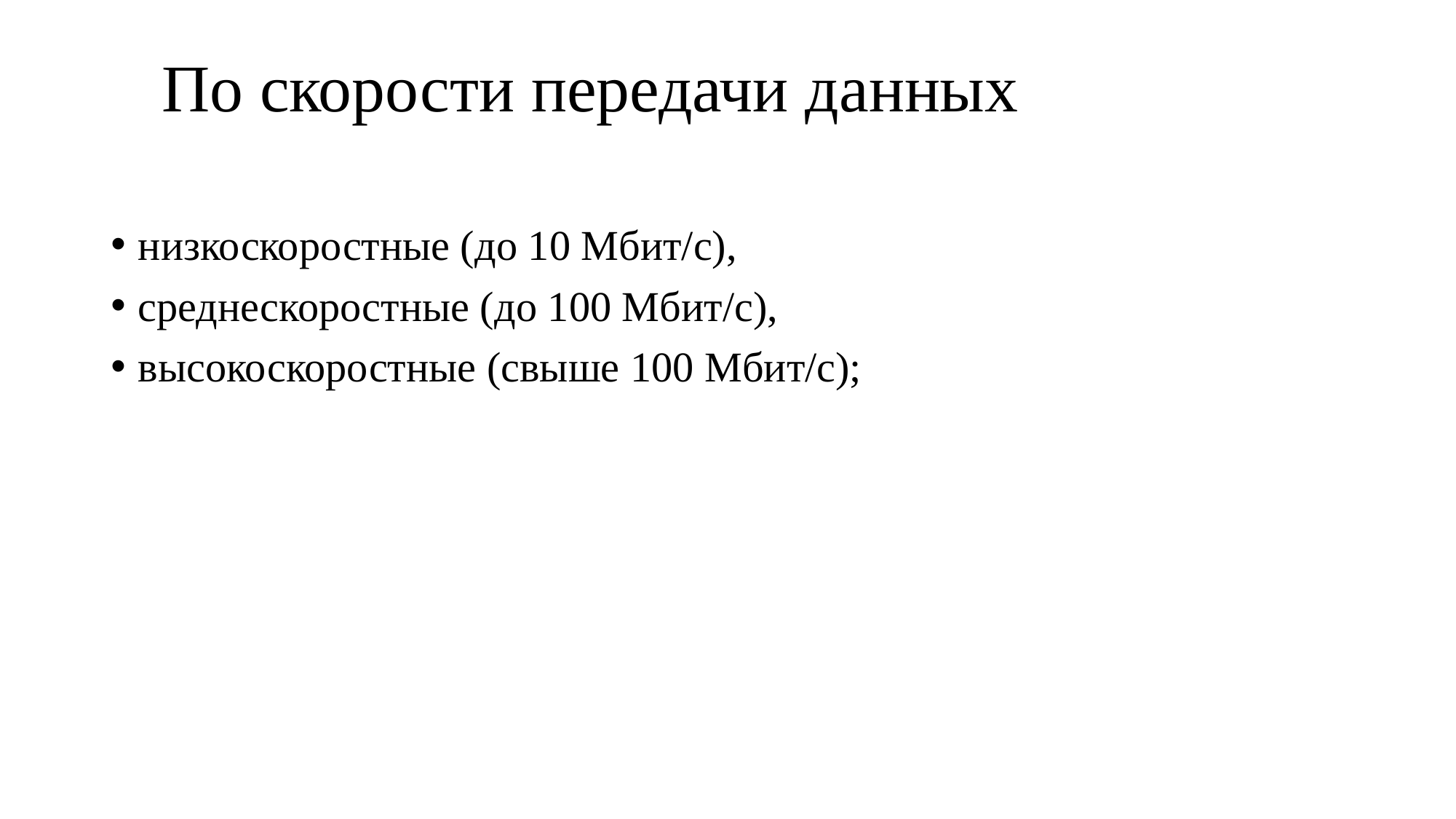

# По скорости передачи данных
низкоскоростные (до 10 Мбит/с),
среднескоростные (до 100 Мбит/с),
высокоскоростные (свыше 100 Мбит/с);